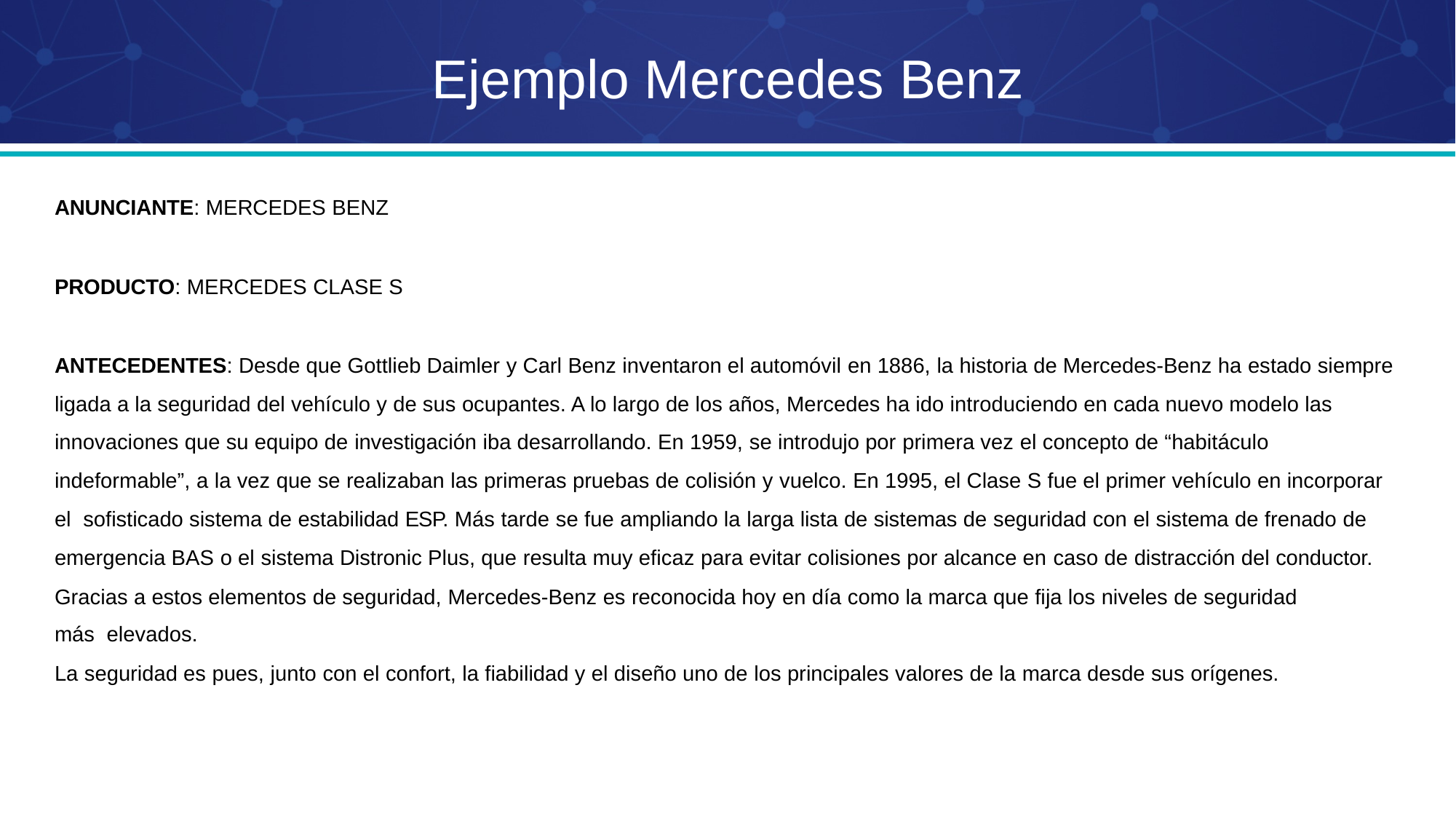

# Ejemplo Mercedes Benz
ANUNCIANTE: MERCEDES BENZ

PRODUCTO: MERCEDES CLASE S

ANTECEDENTES: Desde que Gottlieb Daimler y Carl Benz inventaron el automóvil en 1886, la historia de Mercedes-Benz ha estado siempre  ligada a la seguridad del vehículo y de sus ocupantes. A lo largo de los años, Mercedes ha ido introduciendo en cada nuevo modelo las  innovaciones que su equipo de investigación iba desarrollando. En 1959, se introdujo por primera vez el concepto de “habitáculo  indeformable”, a la vez que se realizaban las primeras pruebas de colisión y vuelco. En 1995, el Clase S fue el primer vehículo en incorporar el  sofisticado sistema de estabilidad ESP. Más tarde se fue ampliando la larga lista de sistemas de seguridad con el sistema de frenado de  emergencia BAS o el sistema Distronic Plus, que resulta muy eficaz para evitar colisiones por alcance en caso de distracción del conductor.
Gracias a estos elementos de seguridad, Mercedes-Benz es reconocida hoy en día como la marca que fija los niveles de seguridad más  elevados.
La seguridad es pues, junto con el confort, la fiabilidad y el diseño uno de los principales valores de la marca desde sus orígenes.